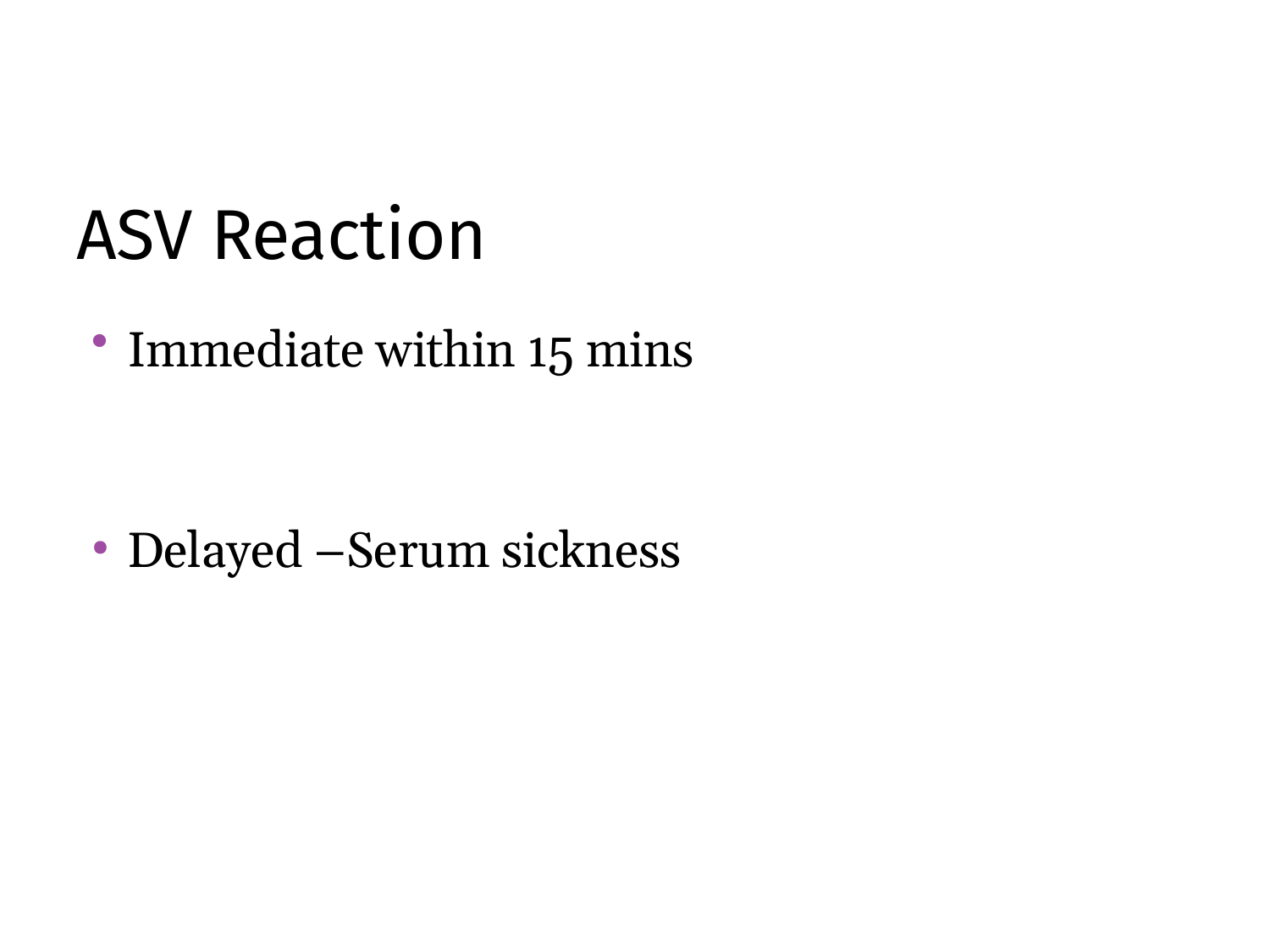

# ASV Reaction
Immediate within 15 mins

Delayed –Serum sickness